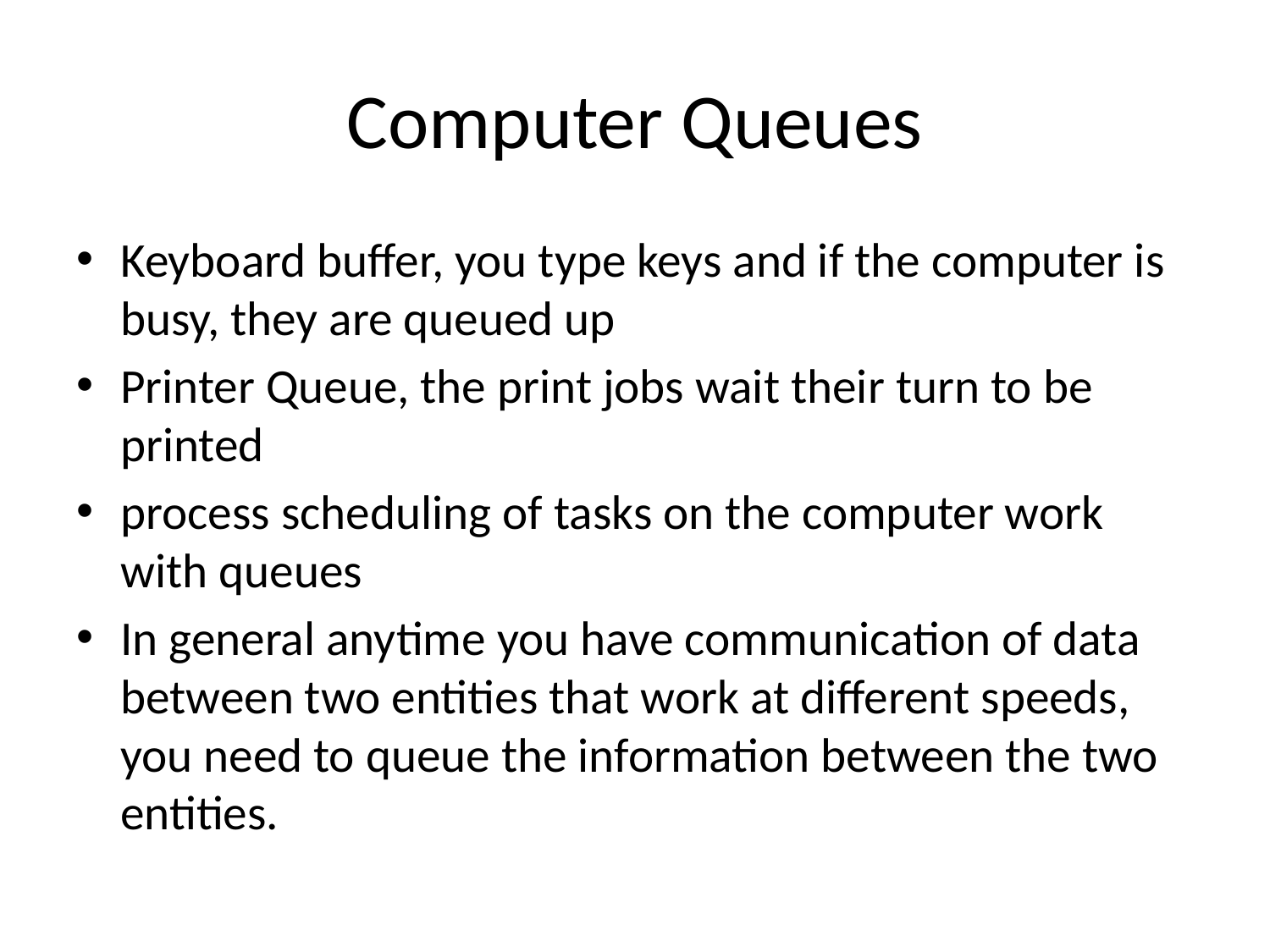

# Computer Queues
Keyboard buffer, you type keys and if the computer is busy, they are queued up
Printer Queue, the print jobs wait their turn to be printed
process scheduling of tasks on the computer work with queues
In general anytime you have communication of data between two entities that work at different speeds, you need to queue the information between the two entities.